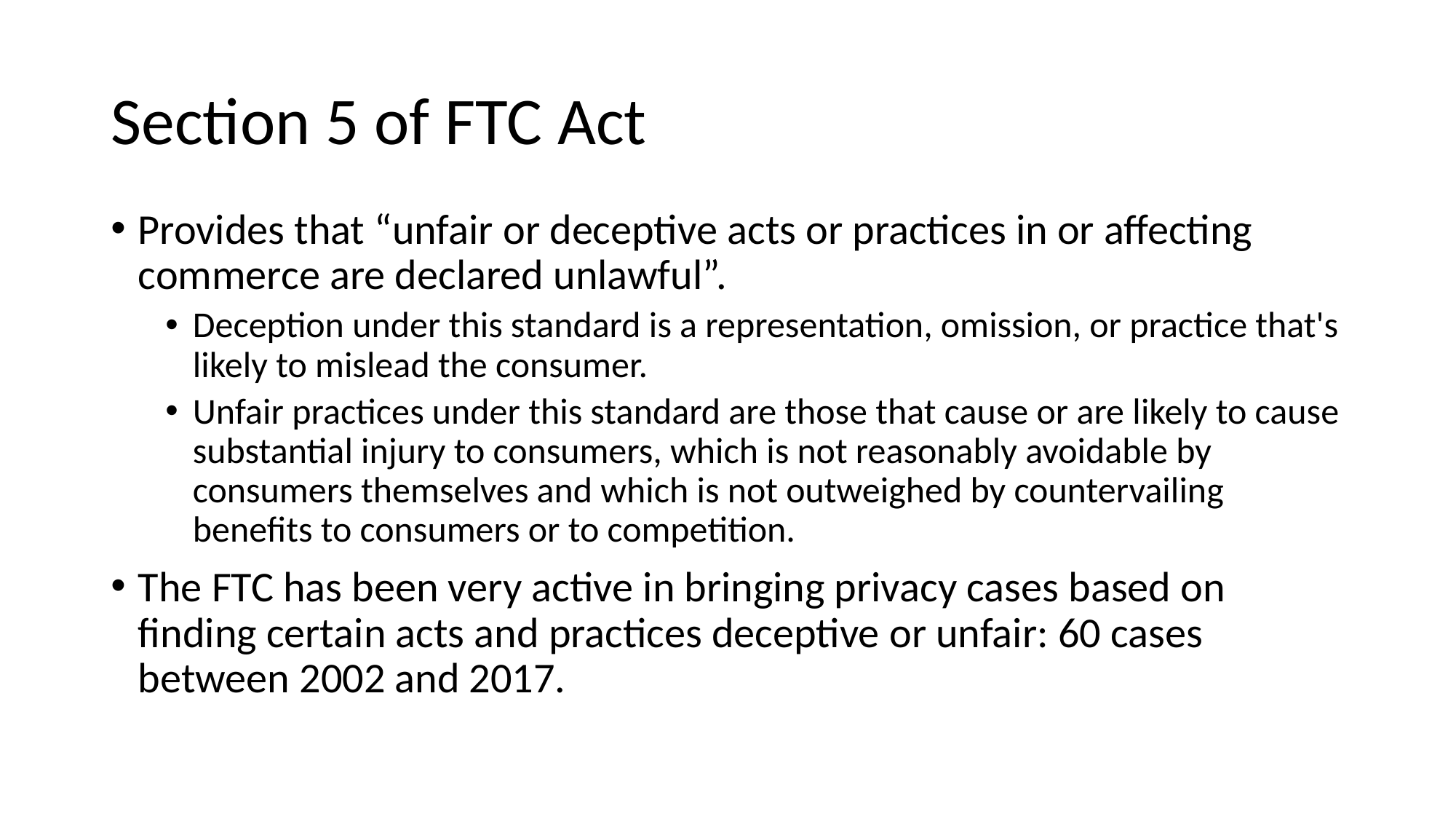

# Section 5 of FTC Act
Provides that “unfair or deceptive acts or practices in or affecting commerce are declared unlawful”.
Deception under this standard is a representation, omission, or practice that's likely to mislead the consumer.
Unfair practices under this standard are those that cause or are likely to cause substantial injury to consumers, which is not reasonably avoidable by consumers themselves and which is not outweighed by countervailing benefits to consumers or to competition.
The FTC has been very active in bringing privacy cases based on finding certain acts and practices deceptive or unfair: 60 cases between 2002 and 2017.